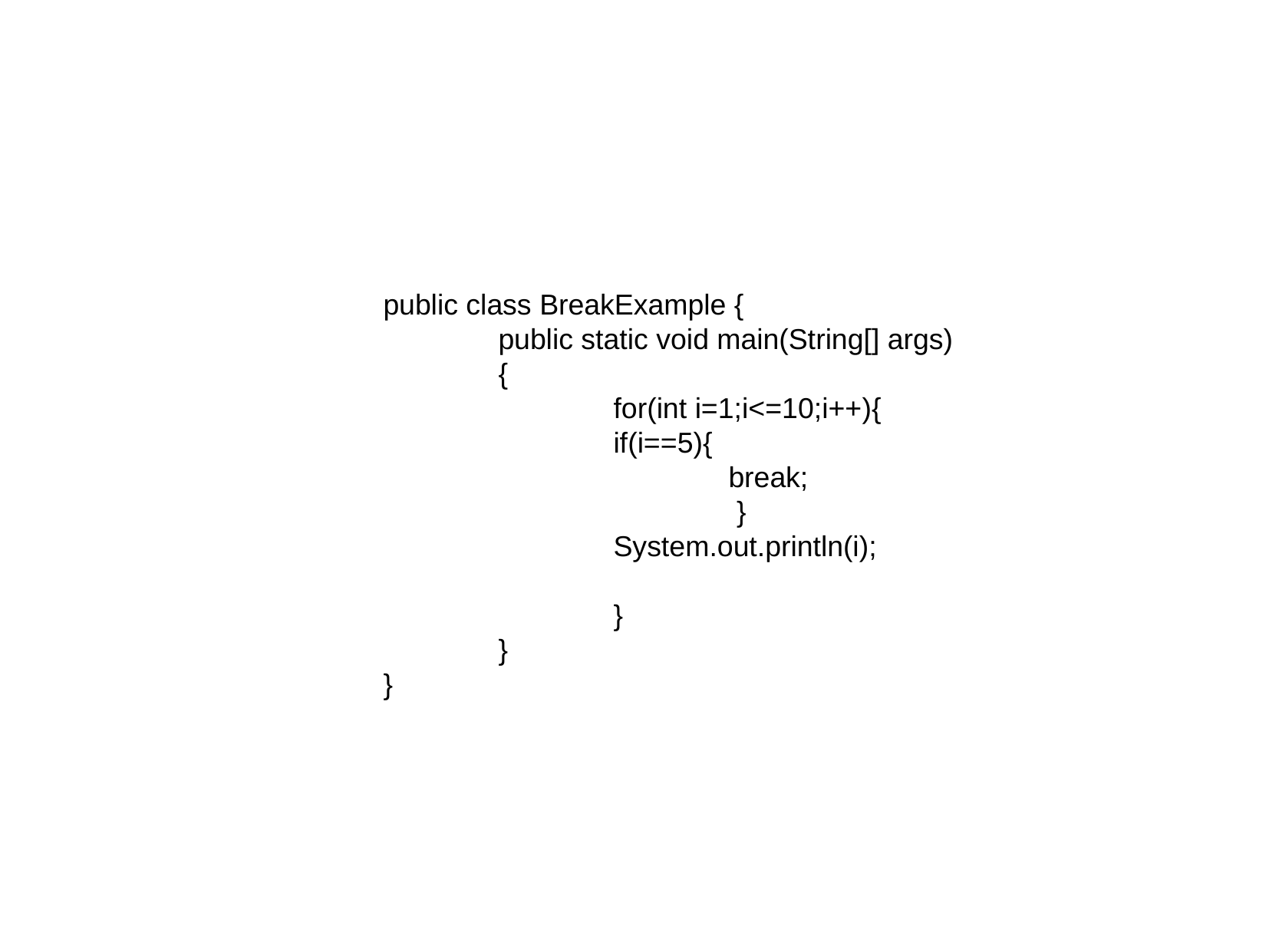

public class BreakExample {
	public static void main(String[] args)
	{
    		for(int i=1;i<=10;i++){
        		if(i==5){
	    		break;
       			 }
		System.out.println(i);

   	 	}
	}
}